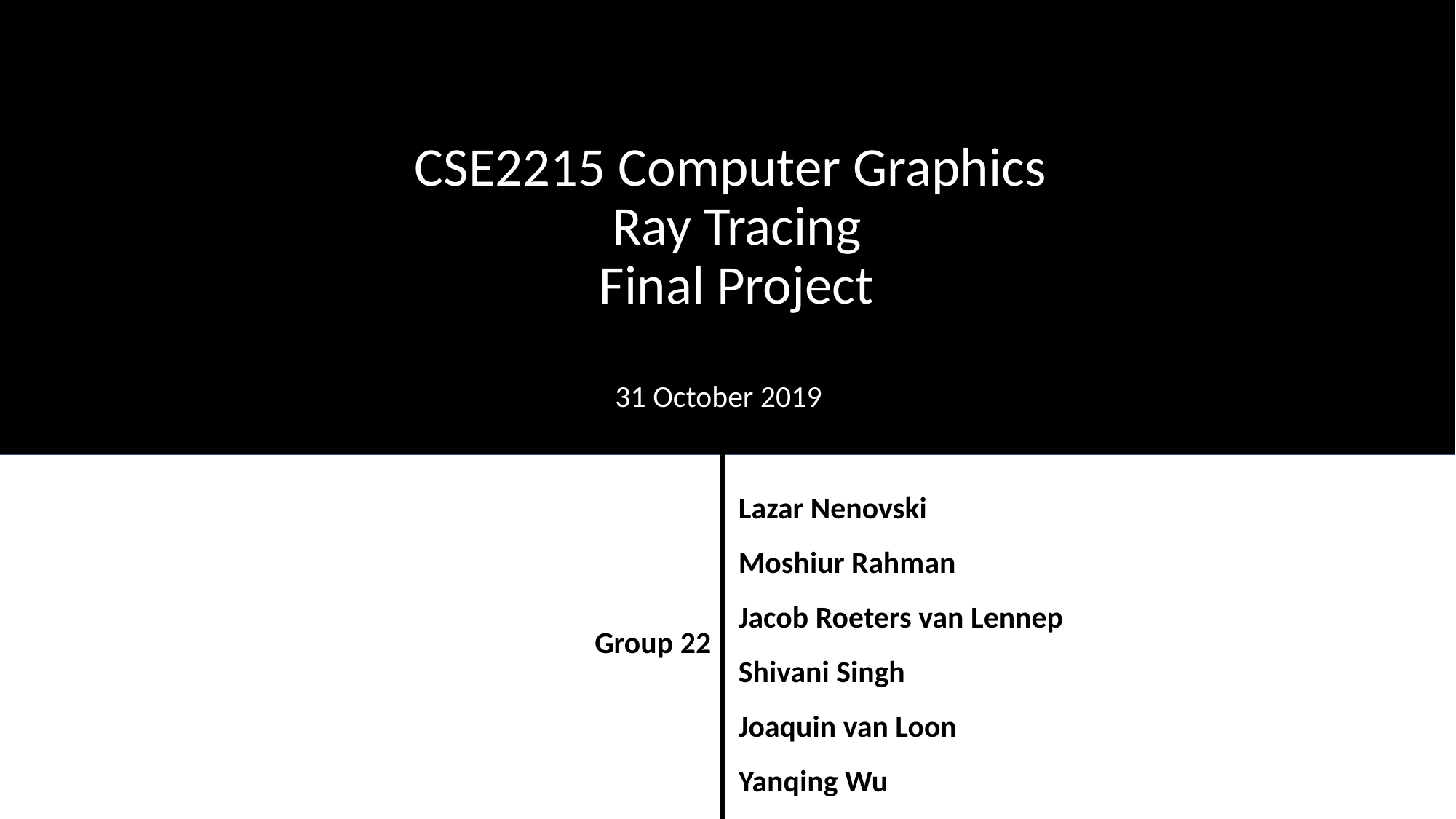

# CSE2215 Computer Graphics Ray Tracing Final Project
31 October 2019
Group 22
Lazar Nenovski
Moshiur Rahman
Jacob Roeters van Lennep
Shivani Singh
Joaquin van Loon
Yanqing Wu